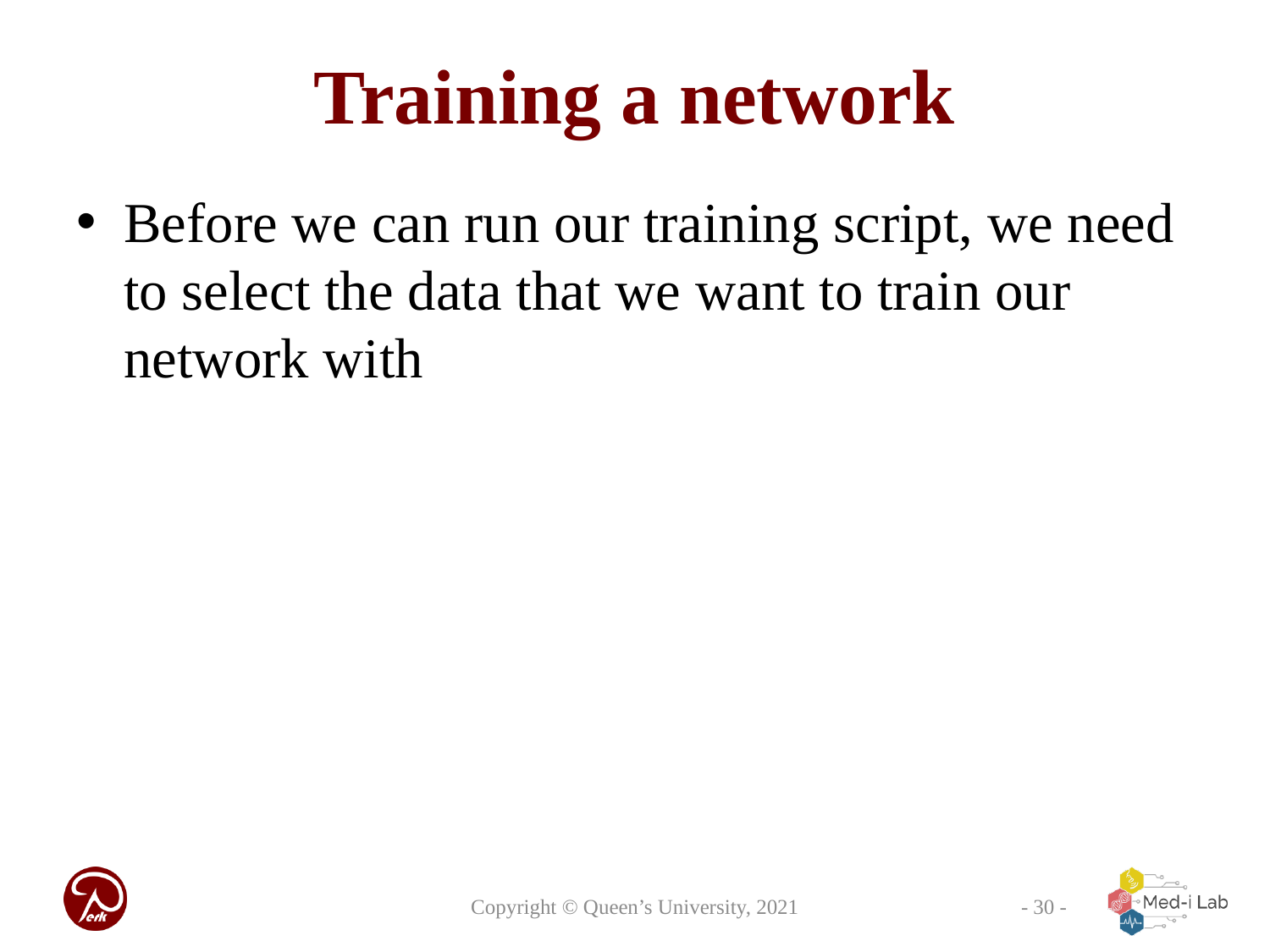

# Training a network
Before we can run our training script, we need to select the data that we want to train our network with
Copyright © Queen’s University, 2021
- 30 -